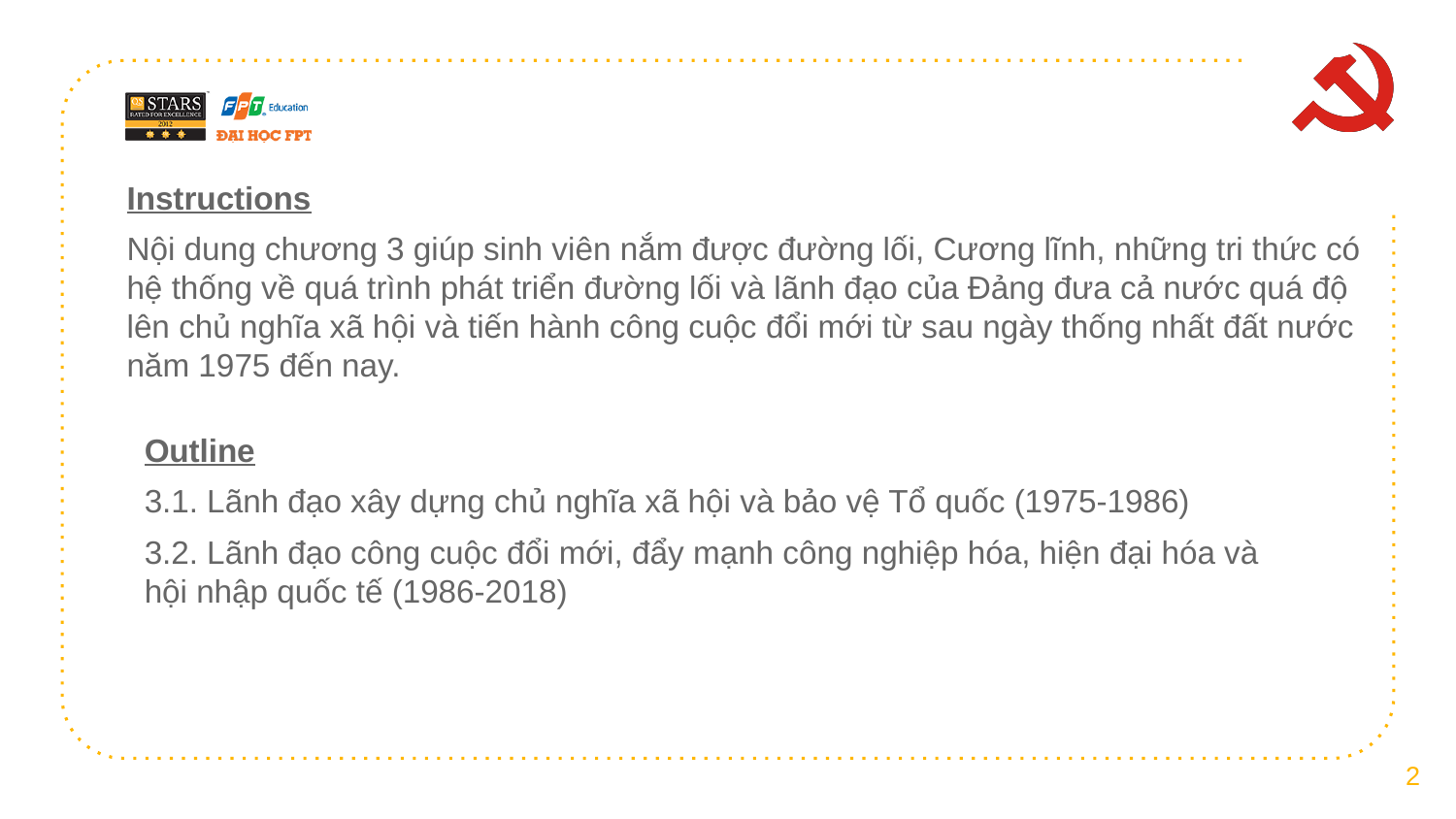

Instructions
Nội dung chương 3 giúp sinh viên nắm được đường lối, Cương lĩnh, những tri thức có hệ thống về quá trình phát triển đường lối và lãnh đạo của Đảng đưa cả nước quá độ lên chủ nghĩa xã hội và tiến hành công cuộc đổi mới từ sau ngày thống nhất đất nước năm 1975 đến nay.

Outline
3.1. Lãnh đạo xây dựng chủ nghĩa xã hội và bảo vệ Tổ quốc (1975-1986)
3.2. Lãnh đạo công cuộc đổi mới, đẩy mạnh công nghiệp hóa, hiện đại hóa và hội nhập quốc tế (1986-2018)
2